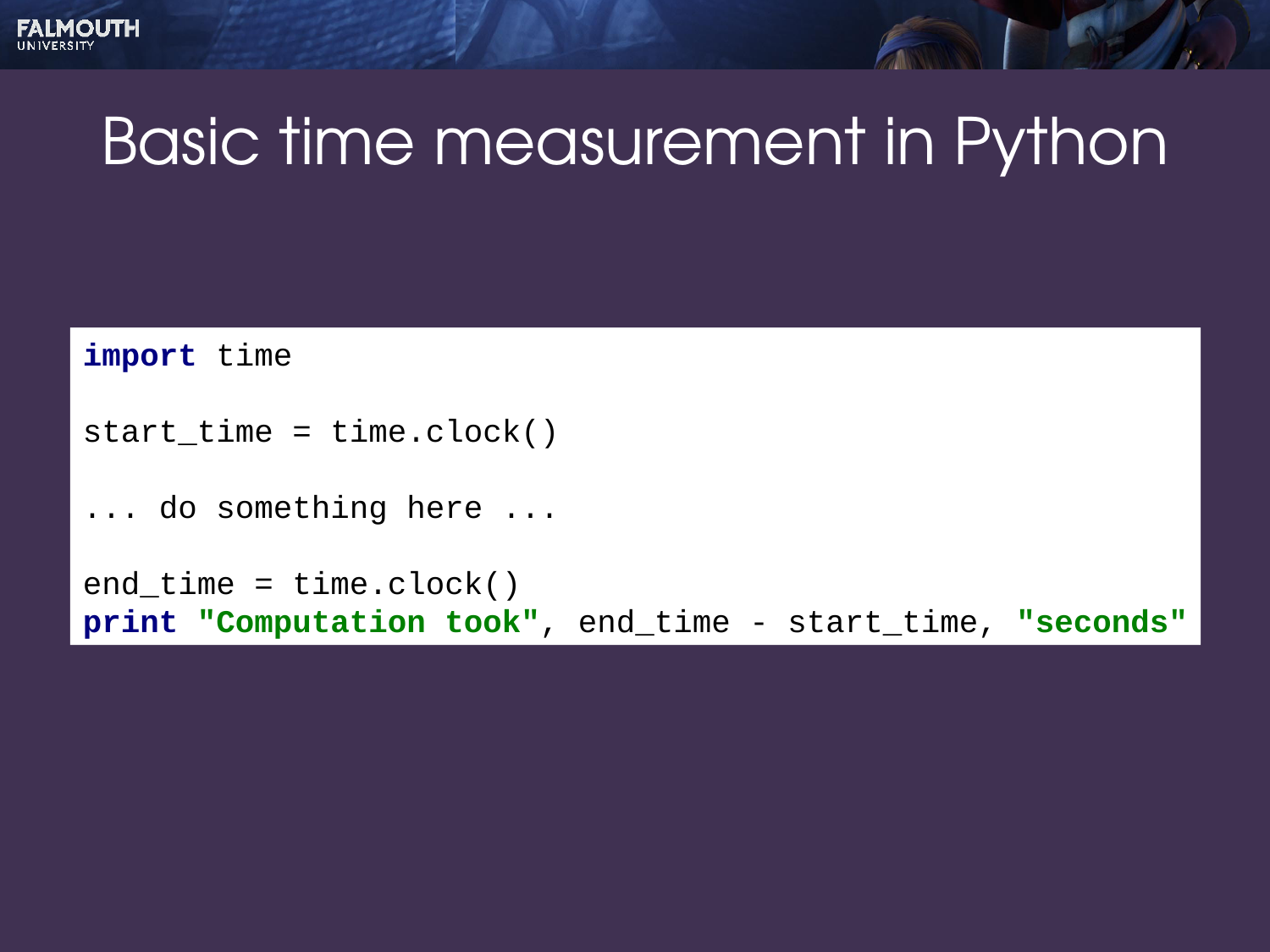

# Basic time measurement in Python
import time
start_time = time.clock()
... do something here ...
end_time = time.clock()
print "Computation took", end_time - start_time, "seconds"